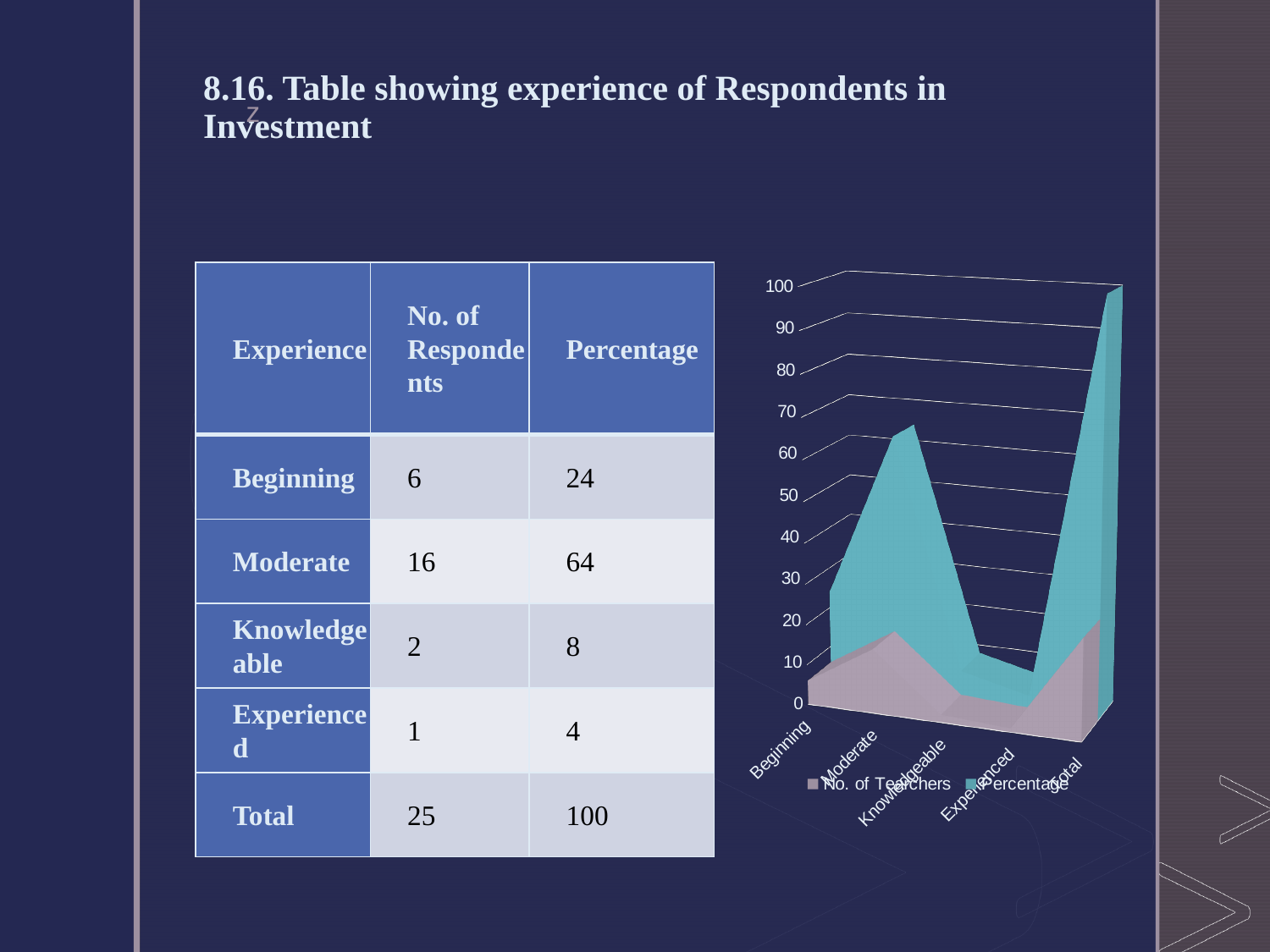

# 8.16. Table showing experience of Respondents in Investment

[unsupported chart]

| Experience | No. of Respondents | Percentage |
| --- | --- | --- |
| Beginning | 6 | 24 |
| Moderate | 16 | 64 |
| Knowledgeable | 2 | 8 |
| Experienced | 1 | 4 |
| Total | 25 | 100 |